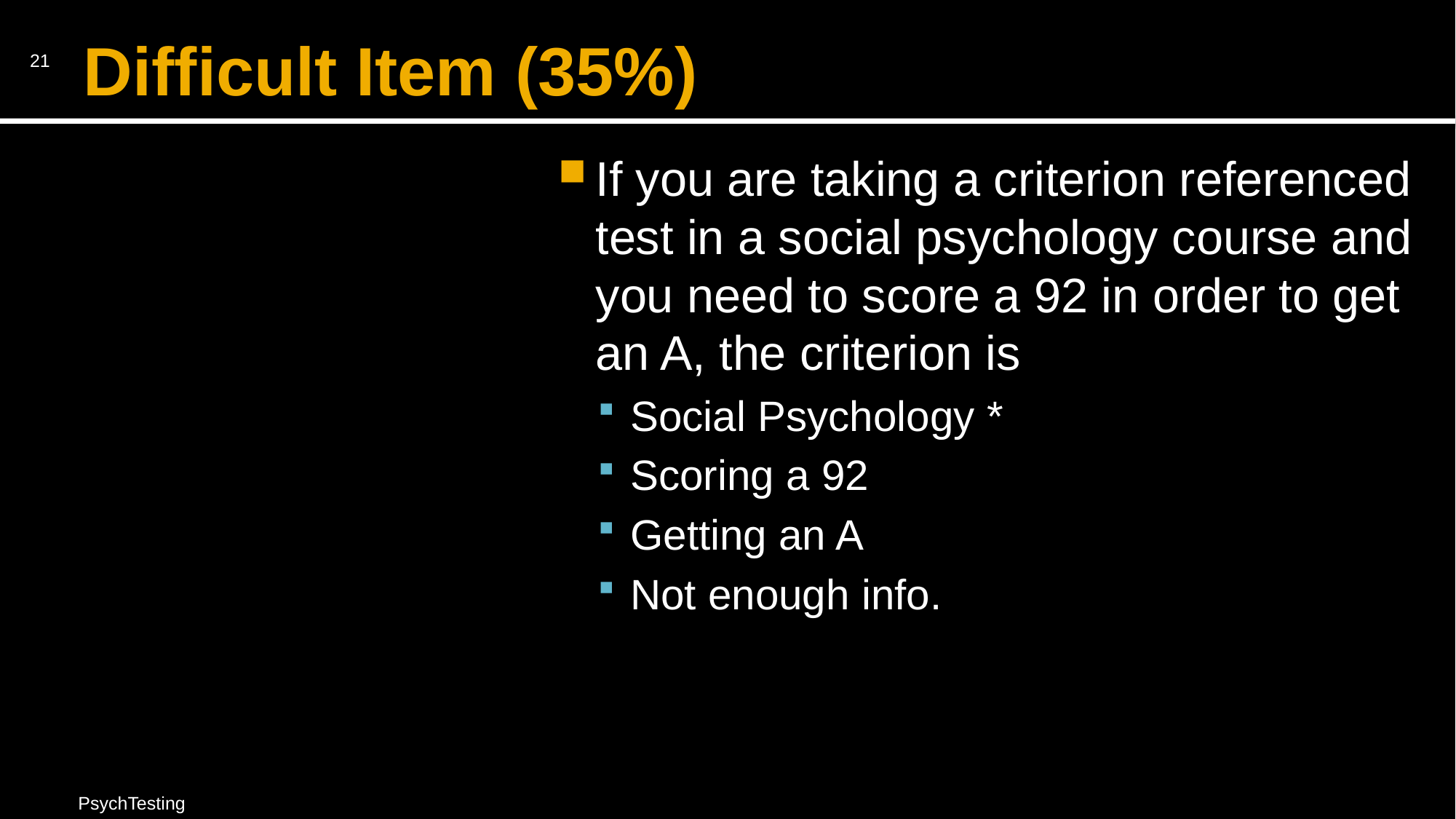

# Difficult Item (35%)
21
If you are taking a criterion referenced test in a social psychology course and you need to score a 92 in order to get an A, the criterion is
Social Psychology *
Scoring a 92
Getting an A
Not enough info.
PsychTesting